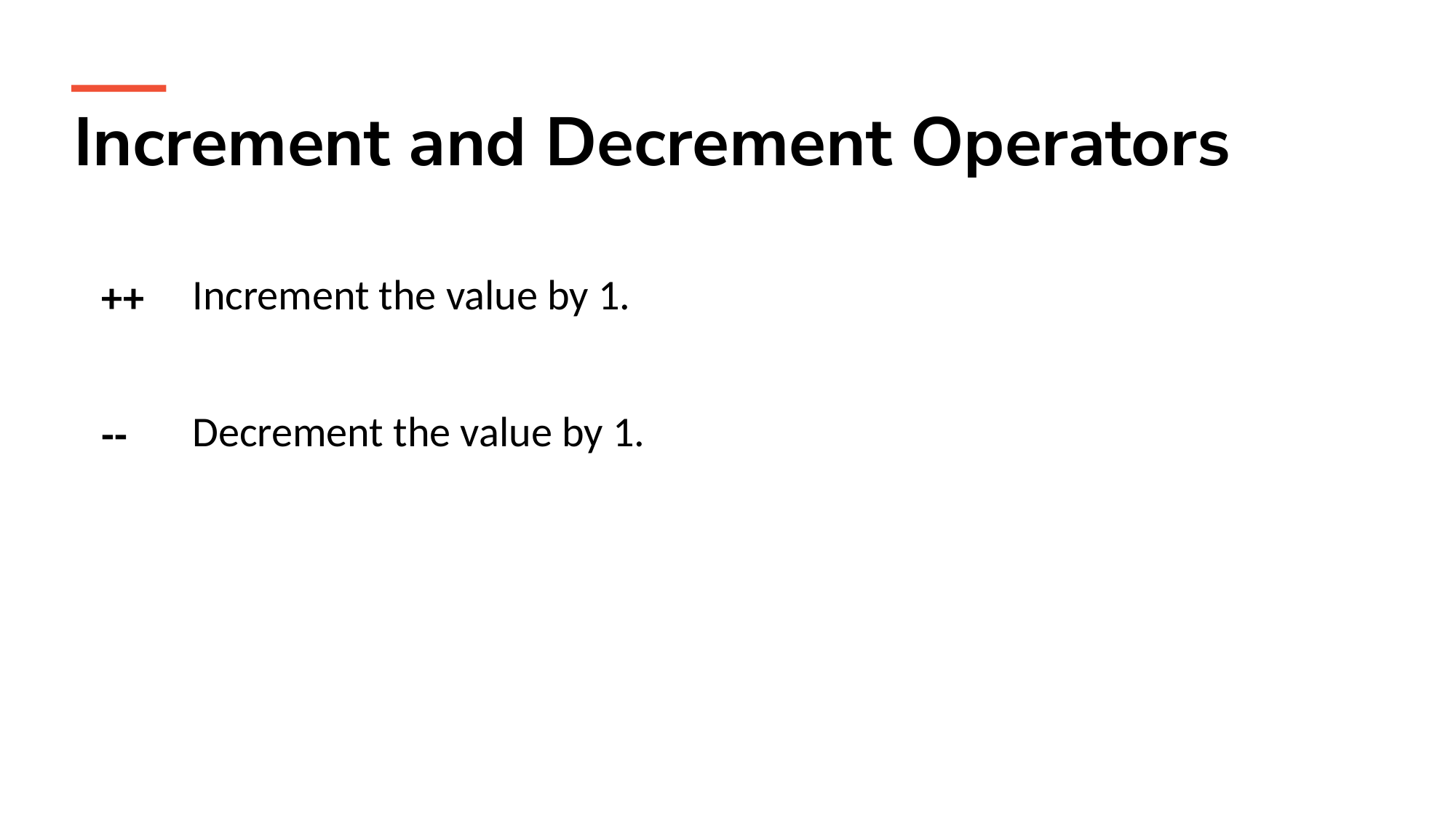

Increment and Decrement Operators
Increment the value by 1.
++
Decrement the value by 1.
--